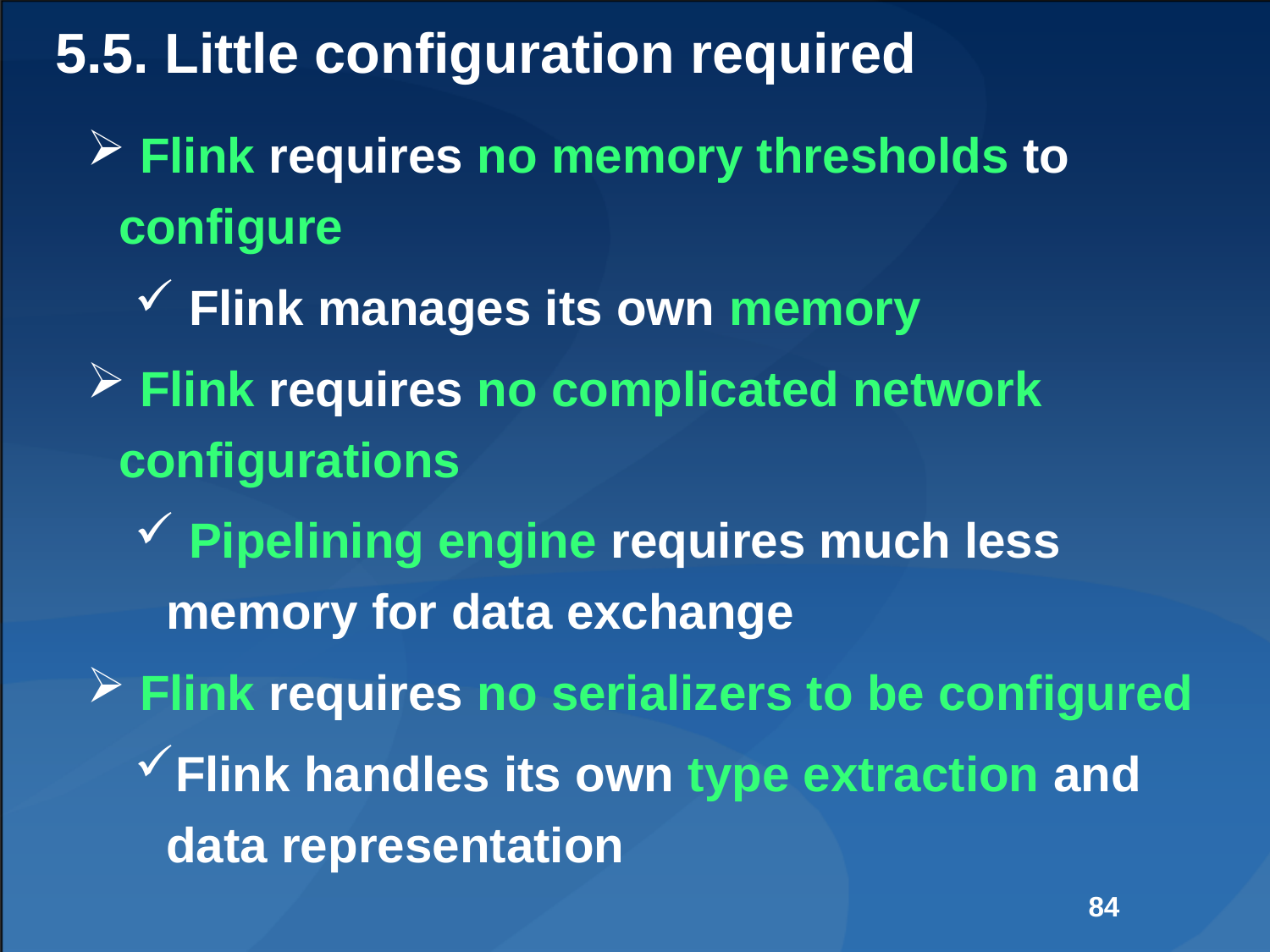

# 5.5. Little configuration required
 Flink requires no memory thresholds to configure
 Flink manages its own memory
 Flink requires no complicated network configurations
 Pipelining engine requires much less memory for data exchange
 Flink requires no serializers to be configured
Flink handles its own type extraction and data representation

84